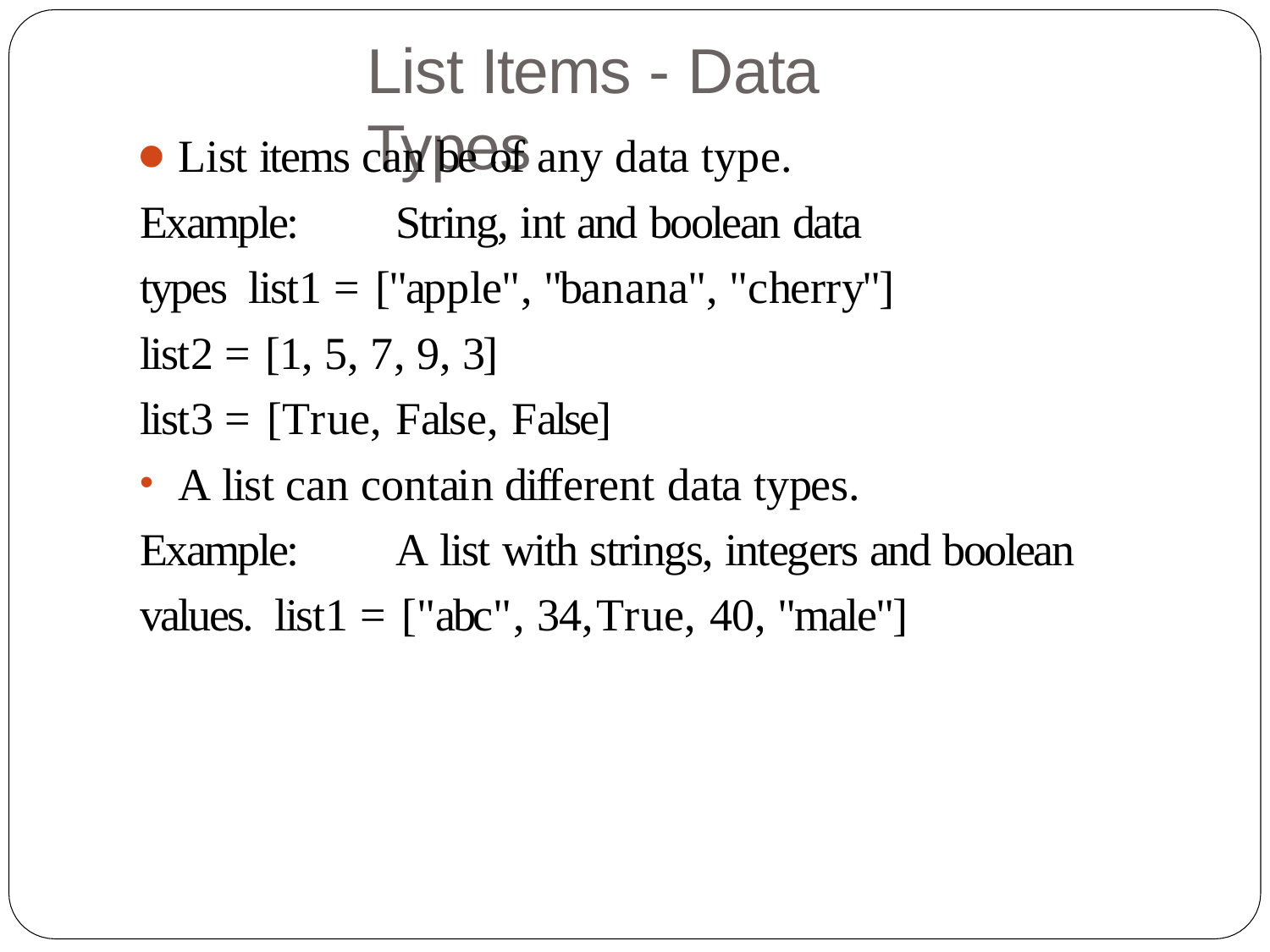

# List Items - Data Types
List items can be of any data type.
Example:	String, int and boolean data types  list1 = ["apple", "banana", "cherry"]
list2 = [1, 5, 7, 9, 3]
list3 = [True, False, False]
A list can contain different data types.
Example:	A list with strings, integers and boolean values.  list1 = ["abc", 34,True, 40, "male"]